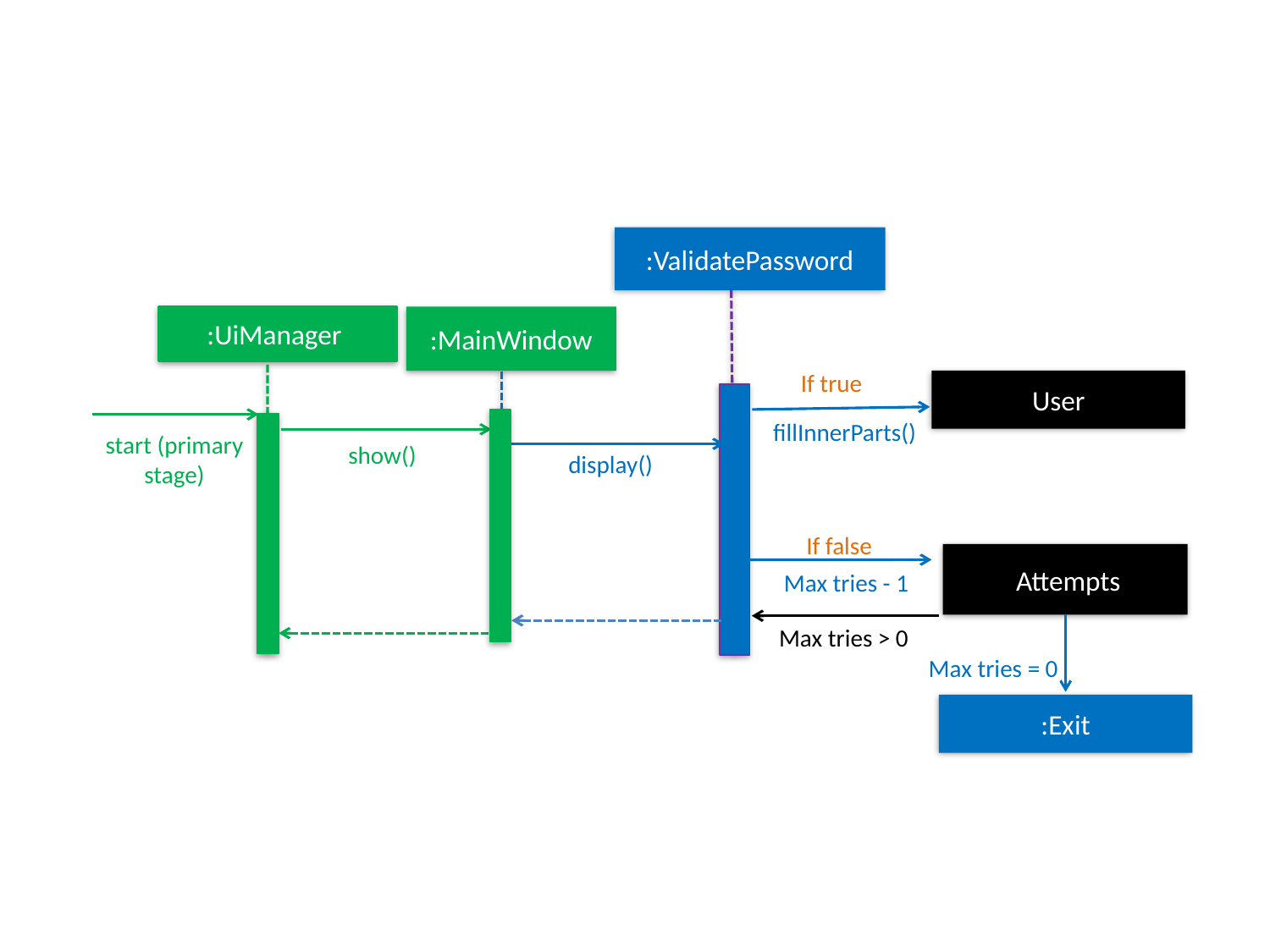

:ValidatePassword
 :UiManager
:MainWindow
If true
User

fillInnerParts()
start (primary stage)
show()
display()
If false
 Attempts
Max tries - 1
Max tries > 0
Max tries = 0
:Exit